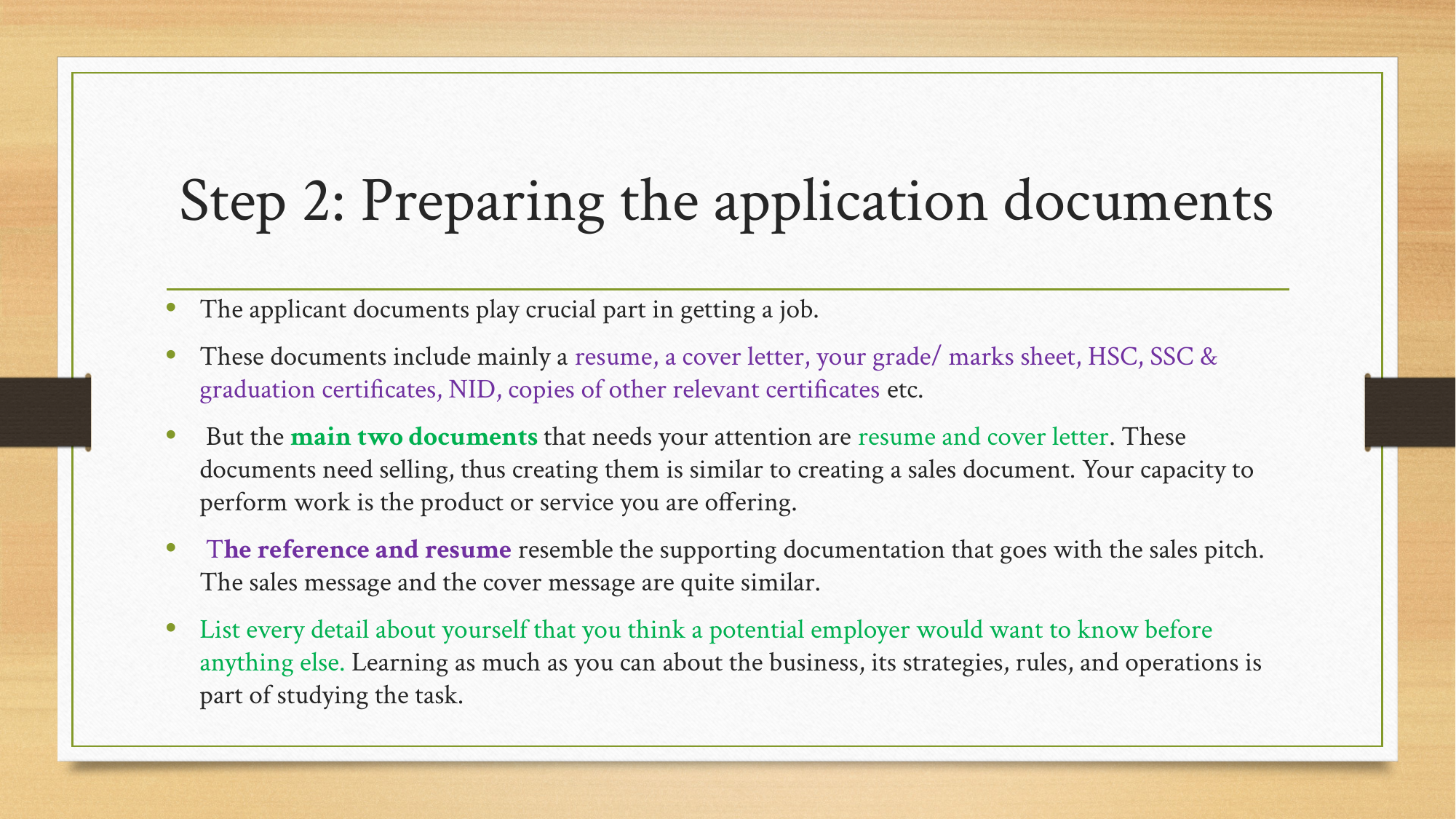

# Step 2: Preparing the application documents
The applicant documents play crucial part in getting a job.
These documents include mainly a resume, a cover letter, your grade/ marks sheet, HSC, SSC & graduation certificates, NID, copies of other relevant certificates etc.
 But the main two documents that needs your attention are resume and cover letter. These documents need selling, thus creating them is similar to creating a sales document. Your capacity to perform work is the product or service you are offering.
 The reference and resume resemble the supporting documentation that goes with the sales pitch. The sales message and the cover message are quite similar.
List every detail about yourself that you think a potential employer would want to know before anything else. Learning as much as you can about the business, its strategies, rules, and operations is part of studying the task.